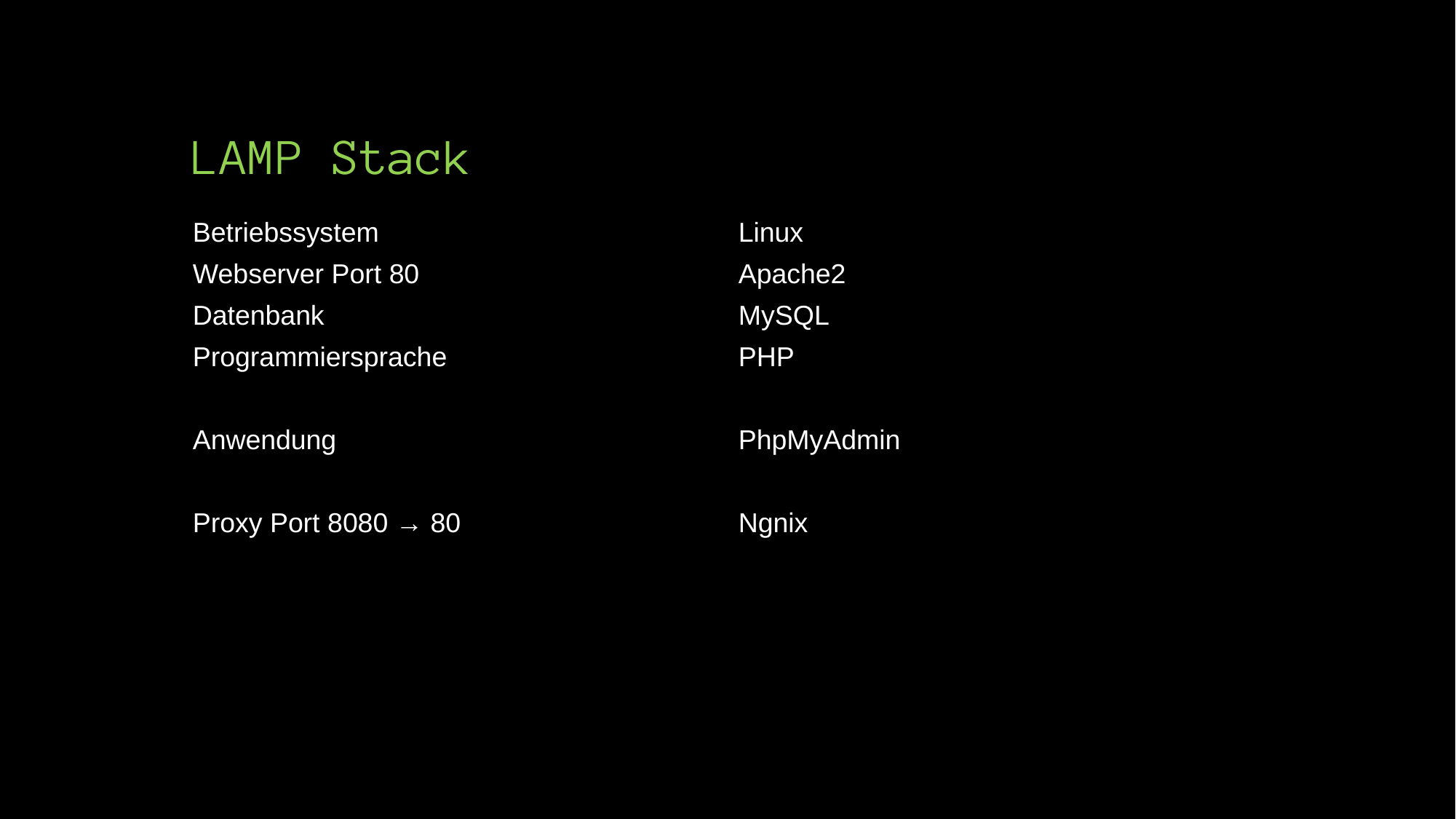

# LAMP Stack
| Betriebssystem | Linux |
| --- | --- |
| Webserver Port 80 | Apache2 |
| Datenbank | MySQL |
| Programmiersprache | PHP |
|  |  |
| Anwendung | PhpMyAdmin |
|  |  |
| Proxy Port 8080 → 80 | Ngnix |